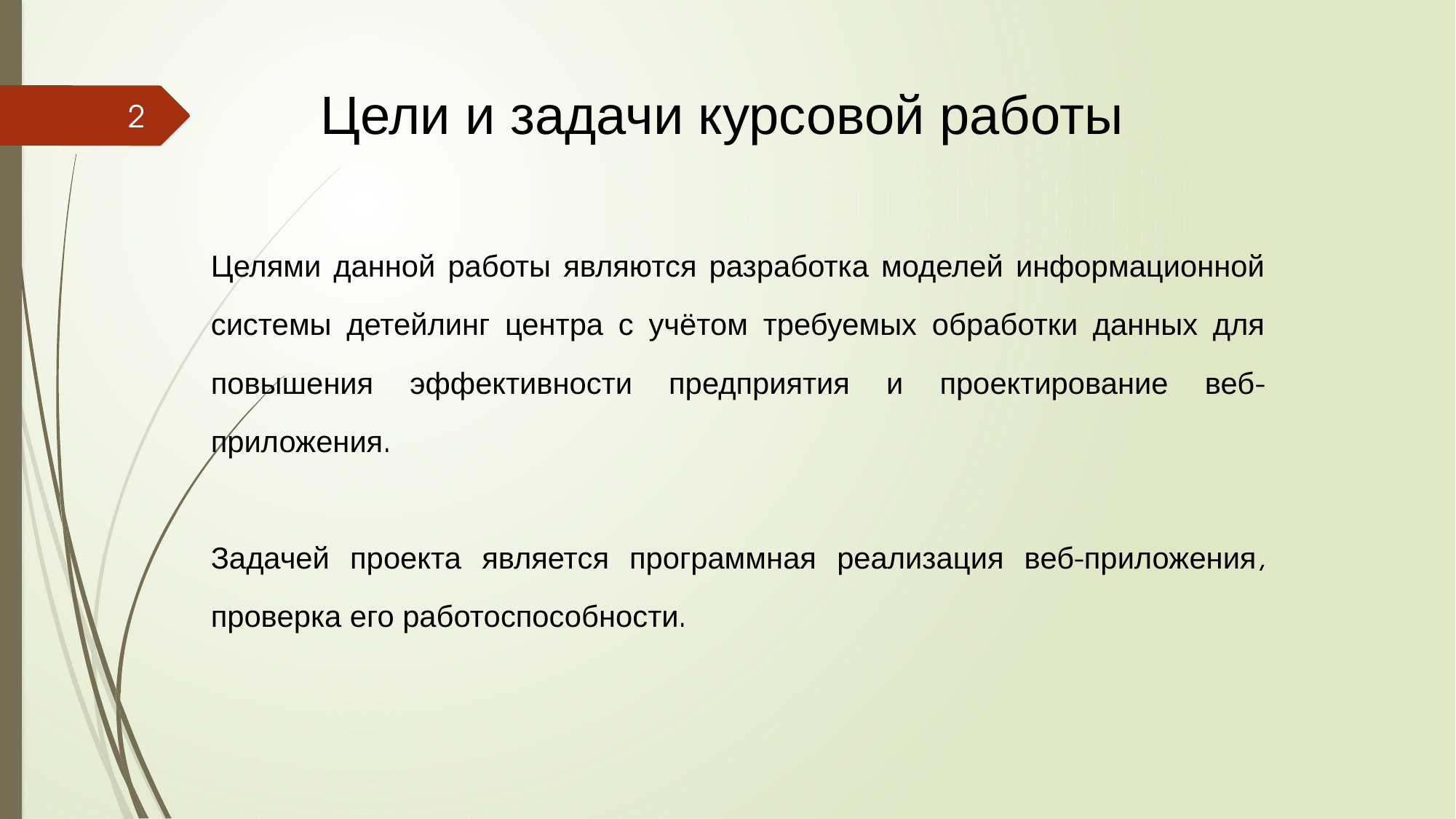

# Цели и задачи курсовой работы
2
Целями данной работы являются разработка моделей информационной системы детейлинг центра с учётом требуемых обработки данных для повышения эффективности предприятия и проектирование веб-приложения.

Задачей проекта является программная реализация веб-приложения, проверка его работоспособности.